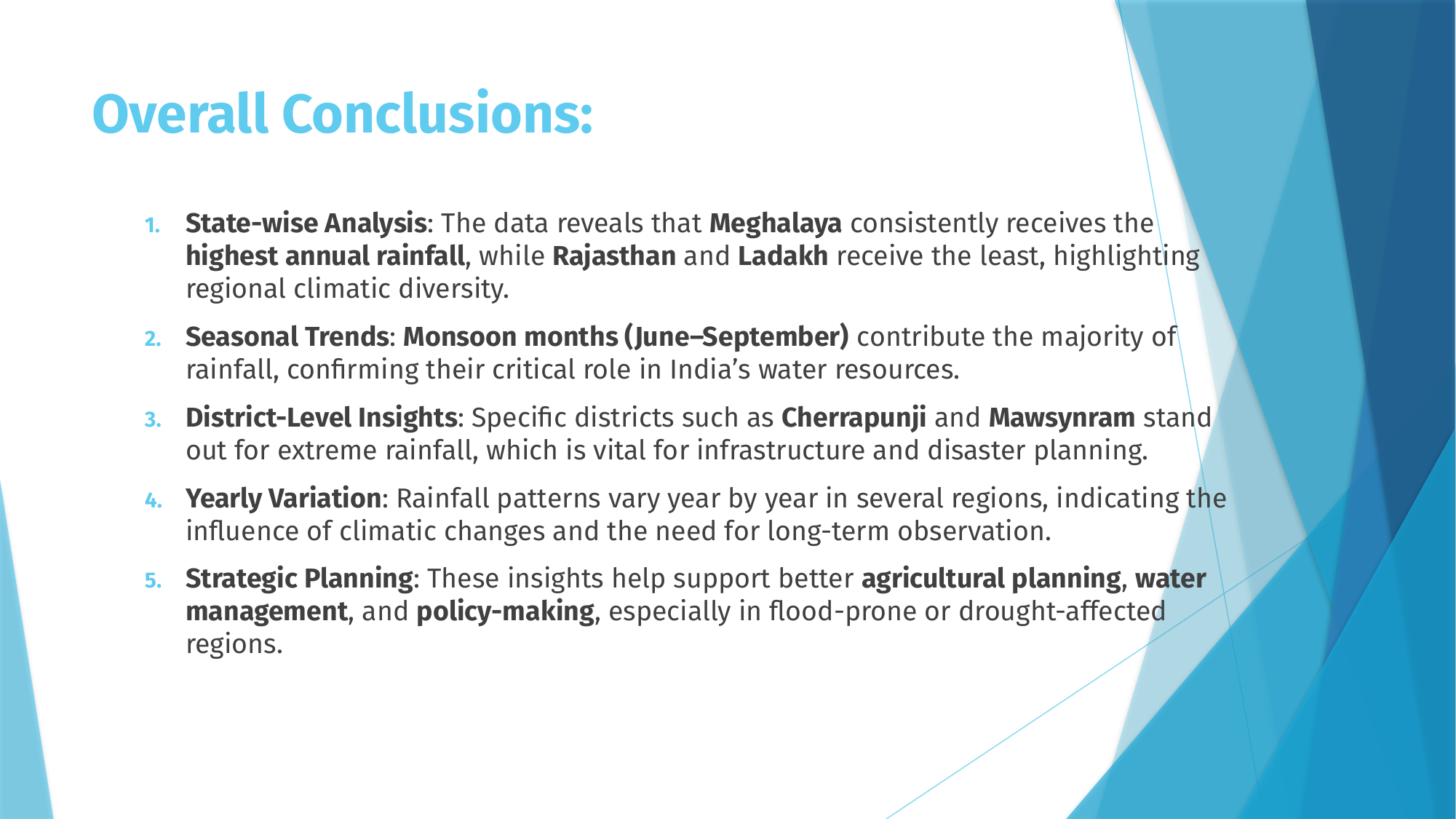

# Overall Conclusions:
State-wise Analysis: The data reveals that Meghalaya consistently receives the highest annual rainfall, while Rajasthan and Ladakh receive the least, highlighting regional climatic diversity.
Seasonal Trends: Monsoon months (June–September) contribute the majority of rainfall, confirming their critical role in India’s water resources.
District-Level Insights: Specific districts such as Cherrapunji and Mawsynram stand out for extreme rainfall, which is vital for infrastructure and disaster planning.
Yearly Variation: Rainfall patterns vary year by year in several regions, indicating the influence of climatic changes and the need for long-term observation.
Strategic Planning: These insights help support better agricultural planning, water management, and policy-making, especially in flood-prone or drought-affected regions.